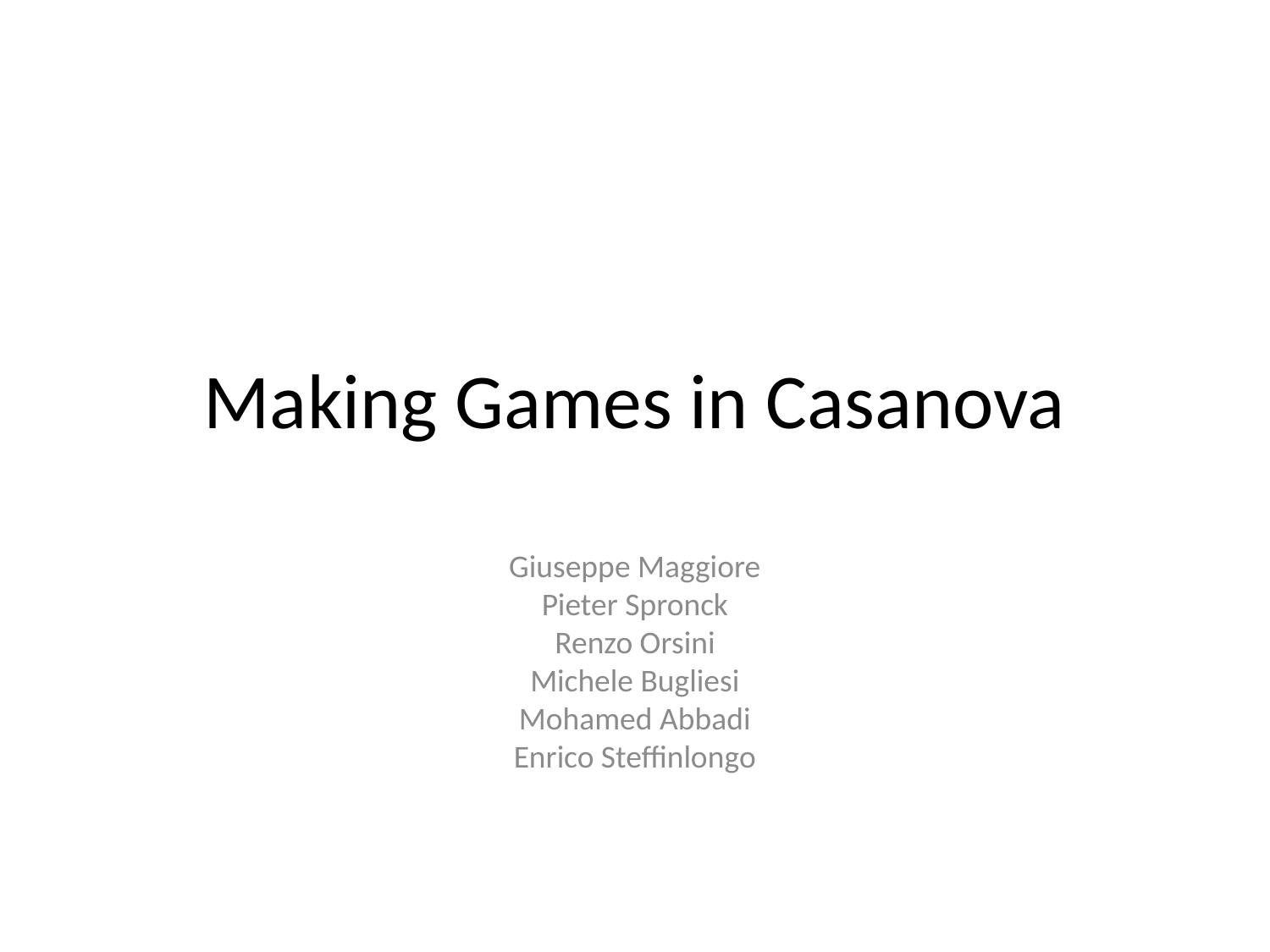

# Making Games in Casanova
Giuseppe Maggiore
Pieter Spronck
Renzo Orsini
Michele Bugliesi
Mohamed Abbadi
Enrico Steffinlongo